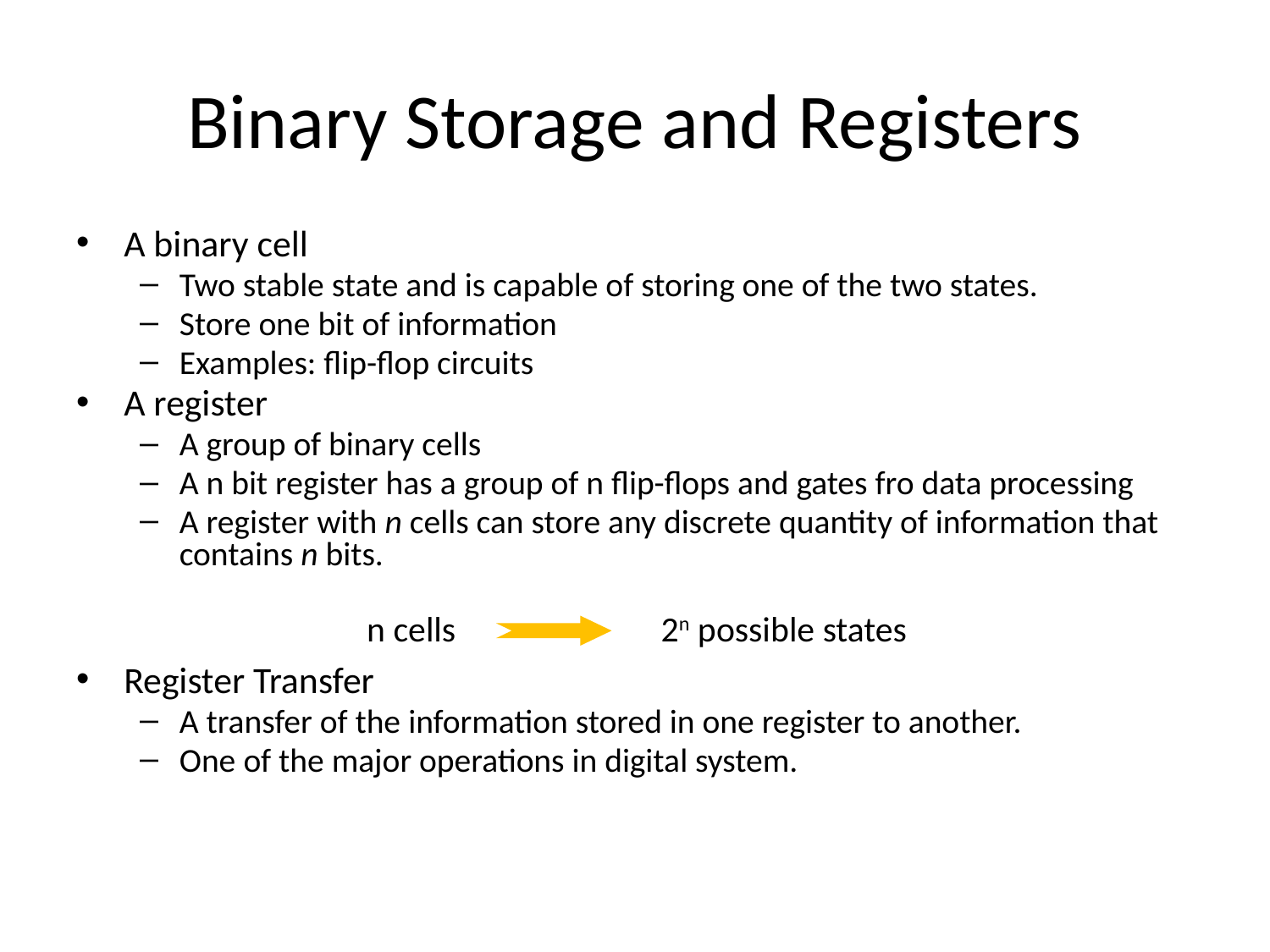

# Binary Storage and Registers
A binary cell
Two stable state and is capable of storing one of the two states.
Store one bit of information
Examples: flip-flop circuits
A register
A group of binary cells
A n bit register has a group of n flip-flops and gates fro data processing
A register with n cells can store any discrete quantity of information that contains n bits.

Register Transfer
A transfer of the information stored in one register to another.
One of the major operations in digital system.

2n possible states
n cells